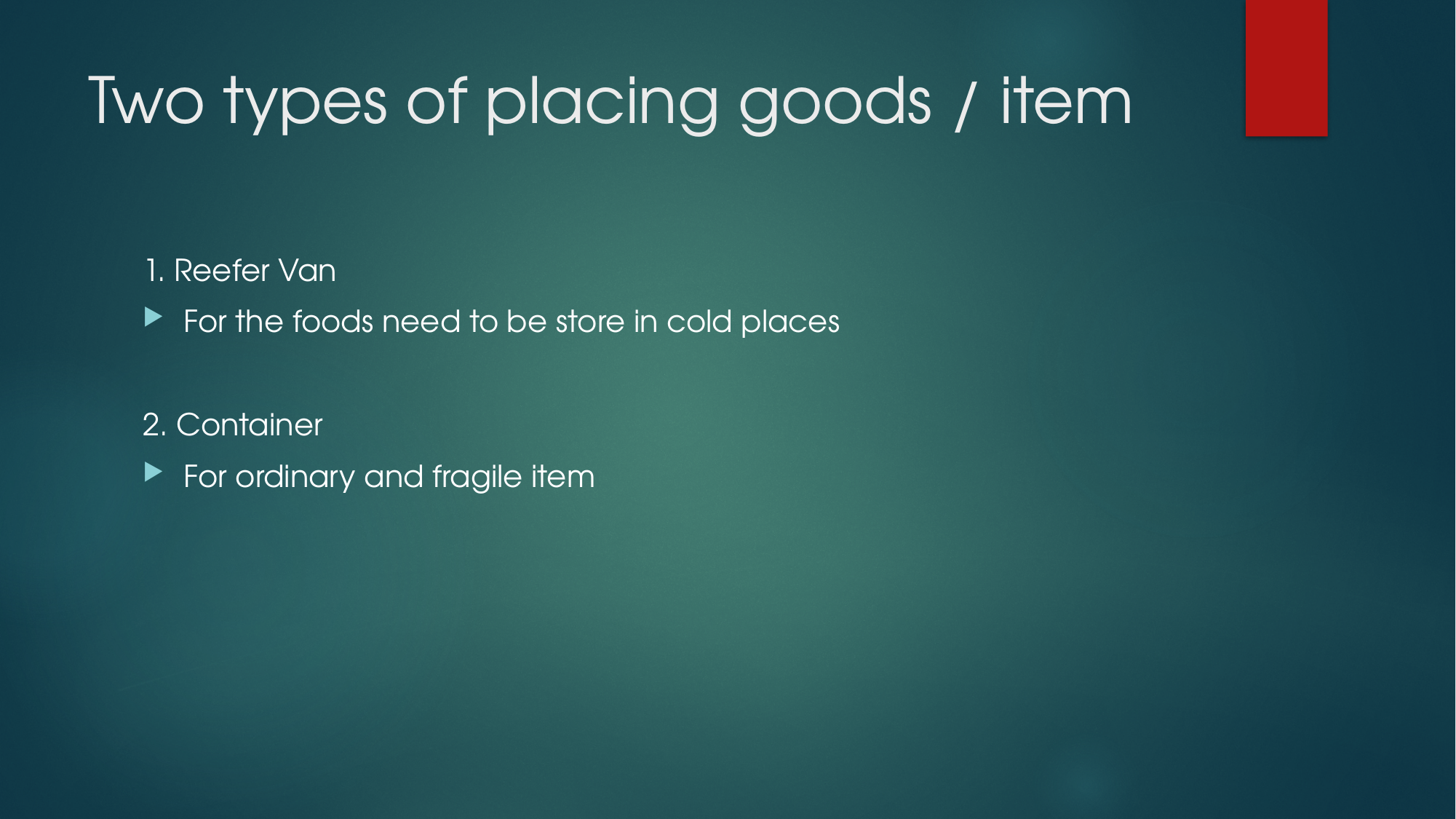

# Two types of placing goods / item
1. Reefer Van
For the foods need to be store in cold places

2. Container
For ordinary and fragile item